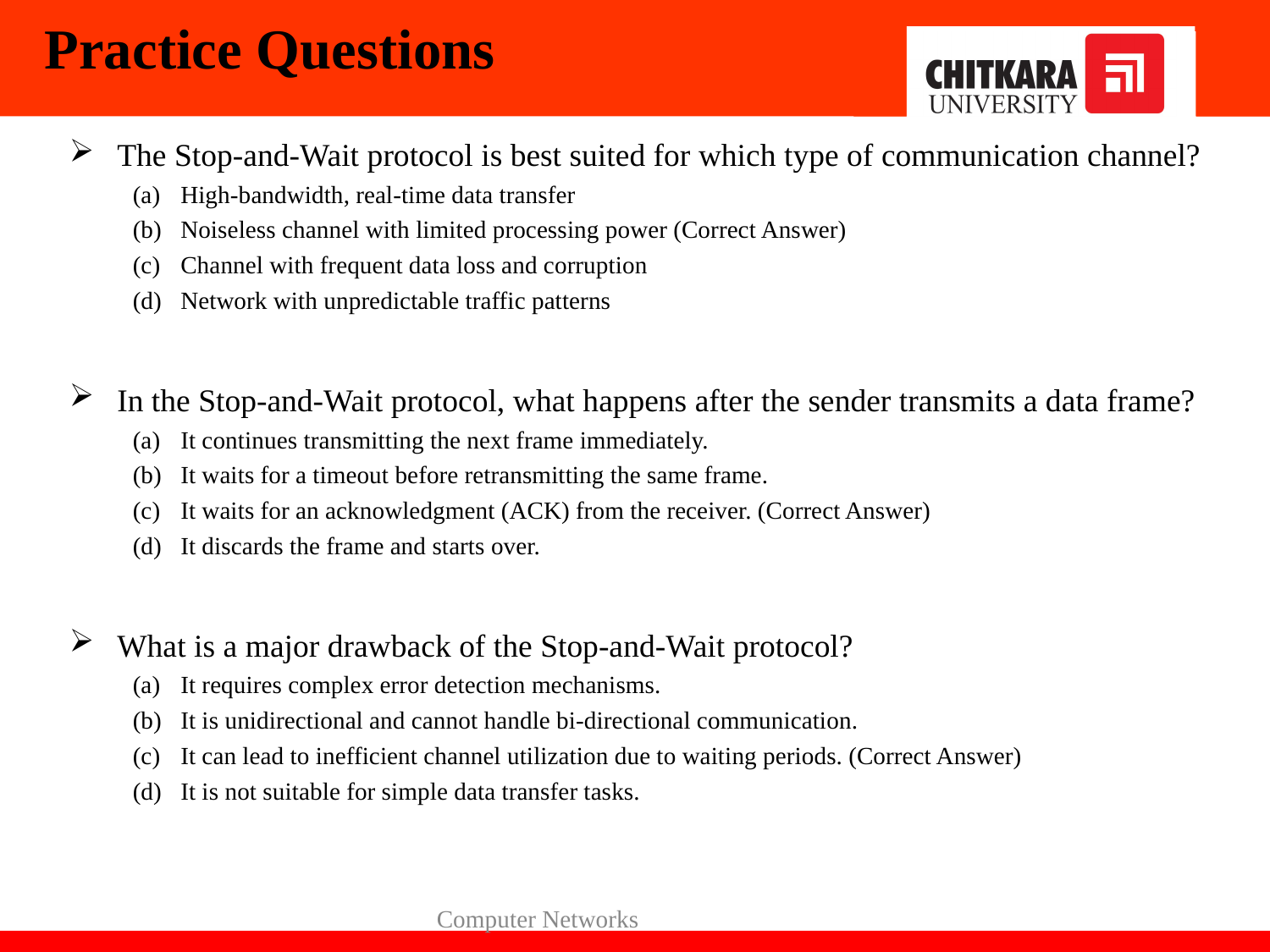

Practice Questions
The Stop-and-Wait protocol is best suited for which type of communication channel?
High-bandwidth, real-time data transfer
Noiseless channel with limited processing power (Correct Answer)
Channel with frequent data loss and corruption
Network with unpredictable traffic patterns

In the Stop-and-Wait protocol, what happens after the sender transmits a data frame?
It continues transmitting the next frame immediately.
It waits for a timeout before retransmitting the same frame.
It waits for an acknowledgment (ACK) from the receiver. (Correct Answer)
It discards the frame and starts over.

What is a major drawback of the Stop-and-Wait protocol?
It requires complex error detection mechanisms.
It is unidirectional and cannot handle bi-directional communication.
It can lead to inefficient channel utilization due to waiting periods. (Correct Answer)
It is not suitable for simple data transfer tasks.

Computer Networks